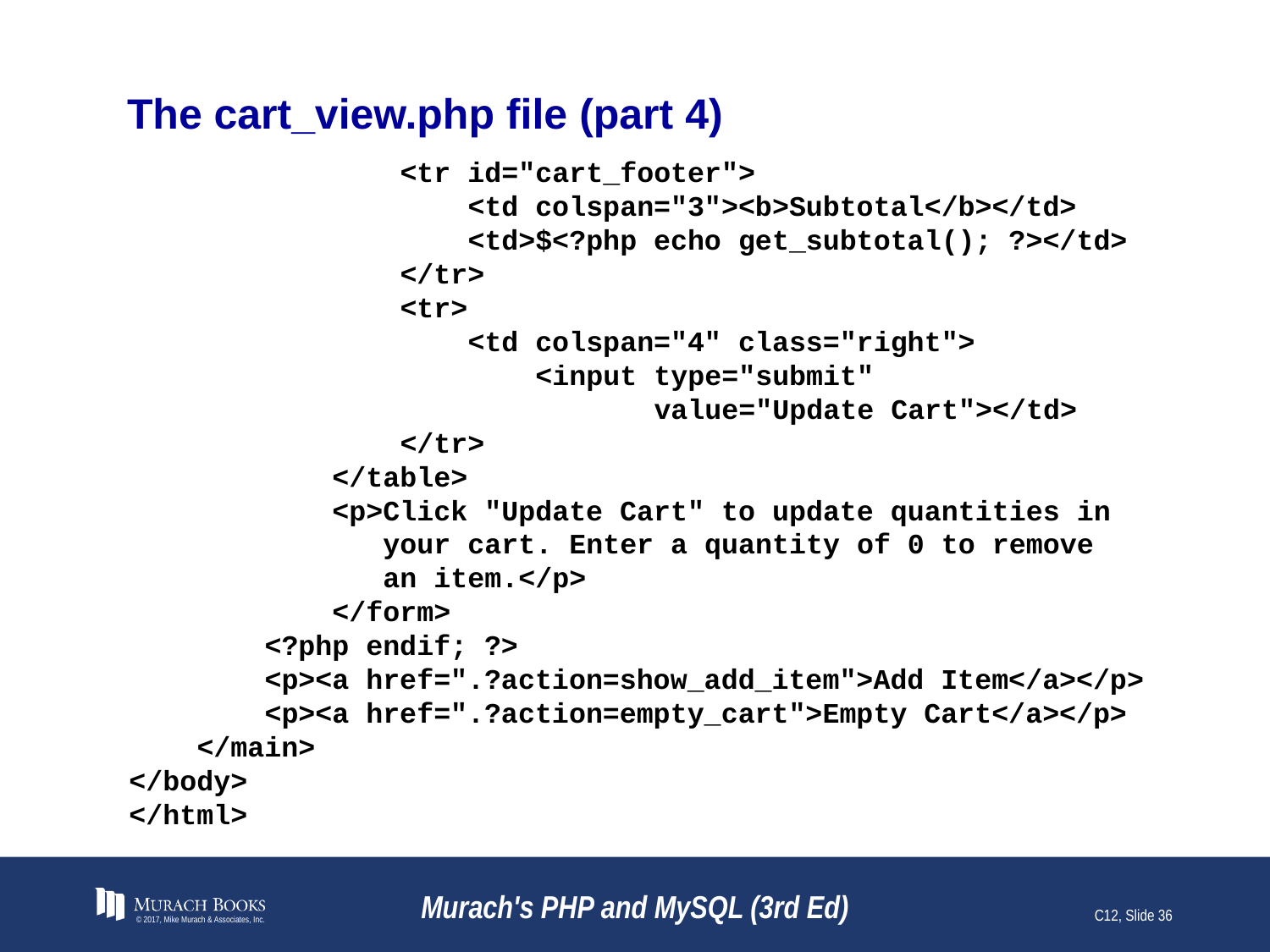

# The cart_view.php file (part 4)
                <tr id="cart_footer">
                    <td colspan="3"><b>Subtotal</b></td>
                    <td>$<?php echo get_subtotal(); ?></td>
                </tr>
                <tr>
                    <td colspan="4" class="right">
                        <input type="submit"
                               value="Update Cart"></td>
                </tr>
            </table>
            <p>Click "Update Cart" to update quantities in
               your cart. Enter a quantity of 0 to remove
               an item.</p>
            </form>
        <?php endif; ?>
        <p><a href=".?action=show_add_item">Add Item</a></p>
        <p><a href=".?action=empty_cart">Empty Cart</a></p>
    </main>
</body>
</html>
© 2017, Mike Murach & Associates, Inc.
Murach's PHP and MySQL (3rd Ed)

C12, Slide 36